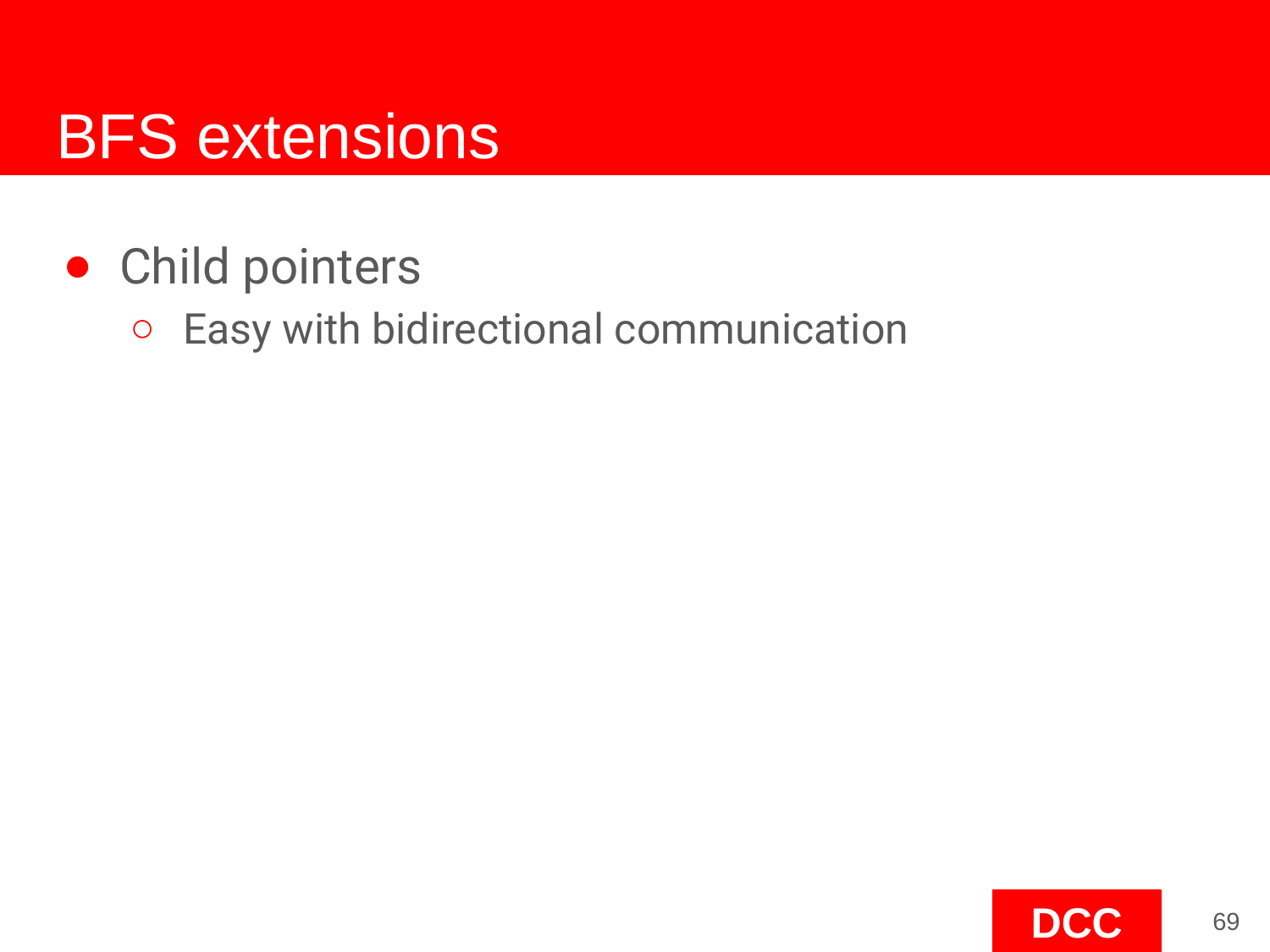

# BFS extensions
Child pointers
Easy with bidirectional communication
69